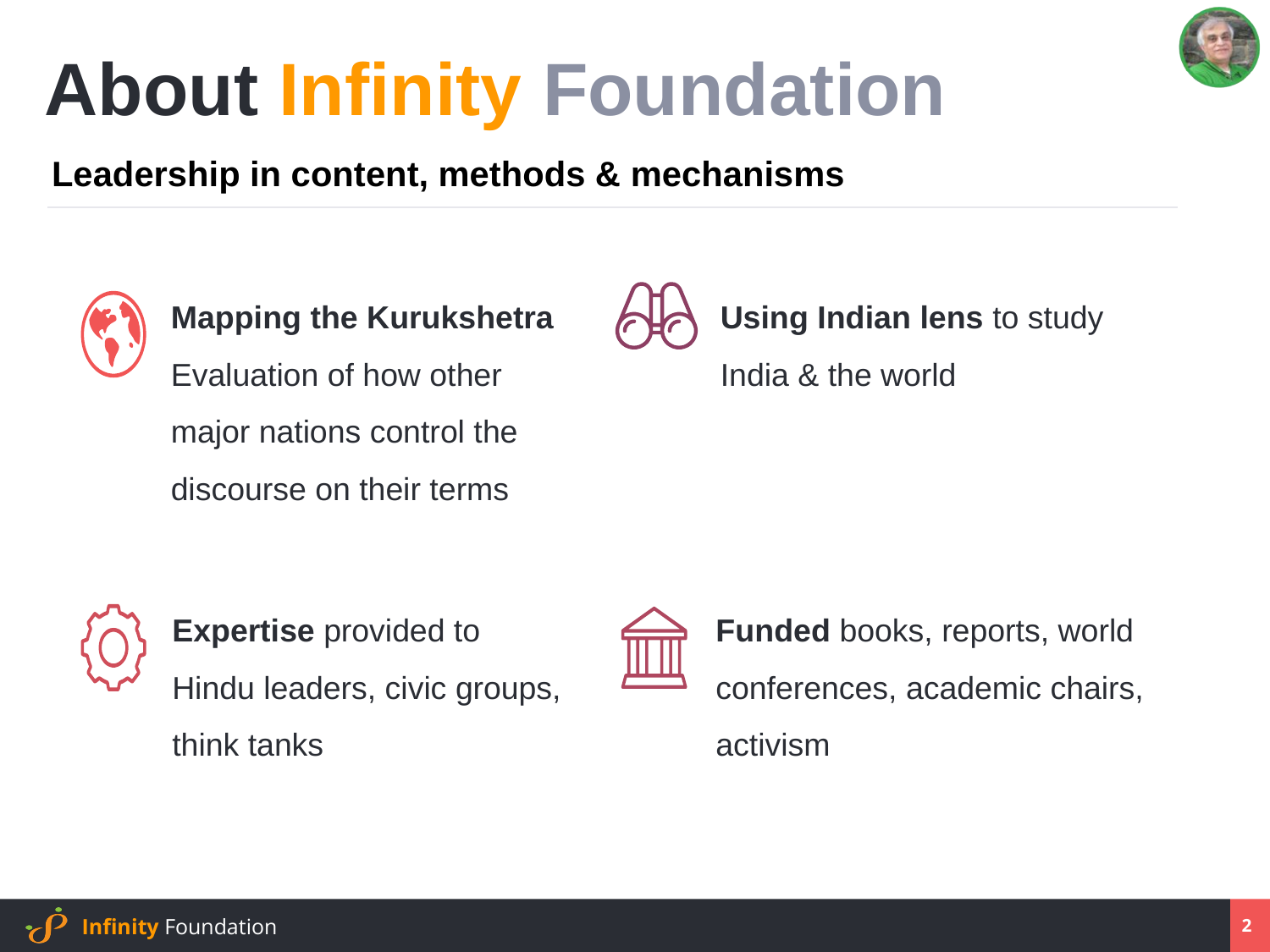

About Infinity Foundation
    Leadership in content, methods & mechanisms
Mapping the Kurukshetra
Evaluation of how other major nations control the discourse on their terms

Using Indian lens to study India & the world

Expertise provided to Hindu leaders, civic groups, think tanks

Funded books, reports, world conferences, academic chairs, activism